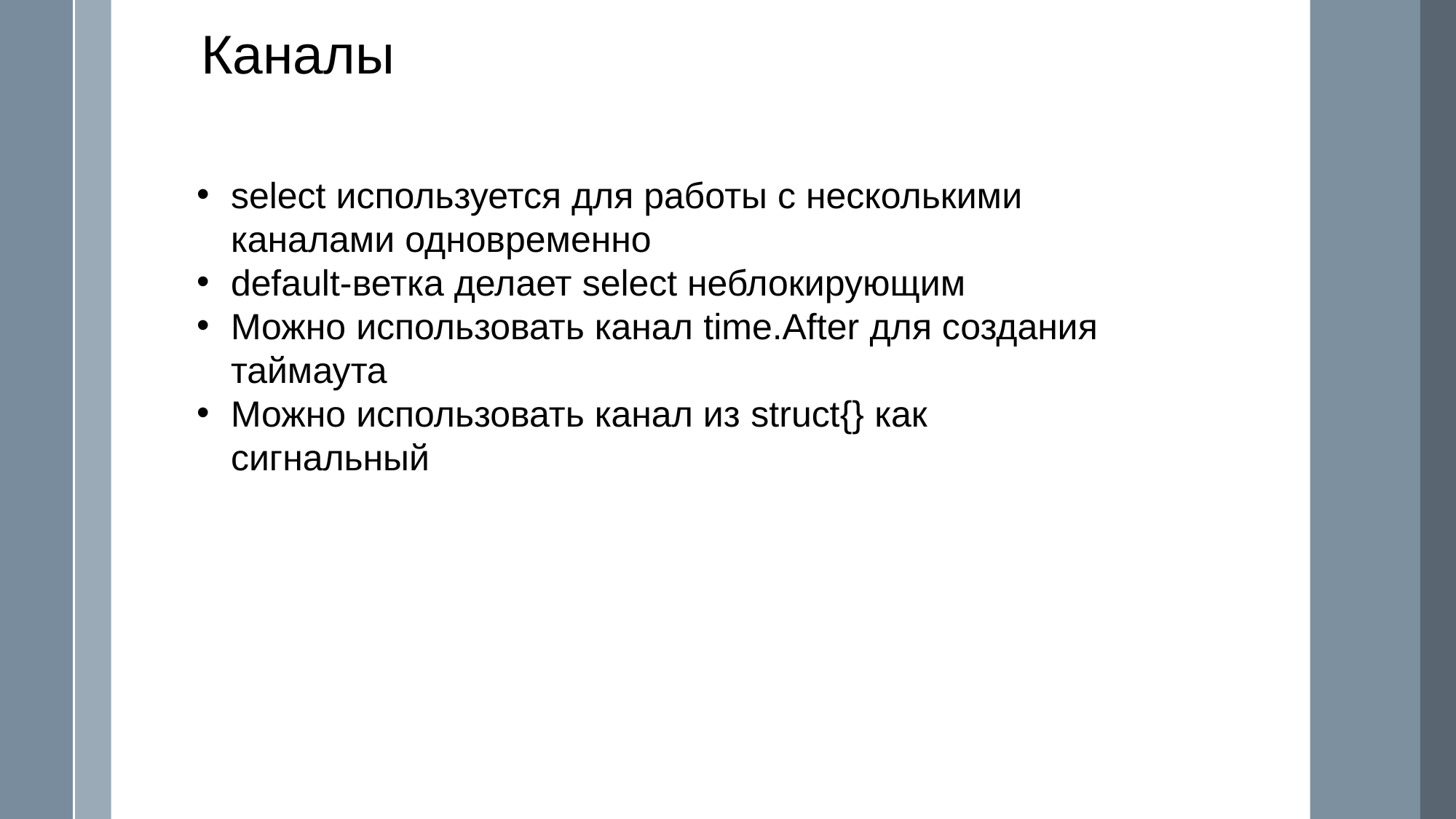

Каналы
select используется для работы с несколькими каналами одновременно
default-ветка делает select неблокирующим
Можно использовать канал time.After для создания таймаута
Можно использовать канал из struct{} как сигнальный